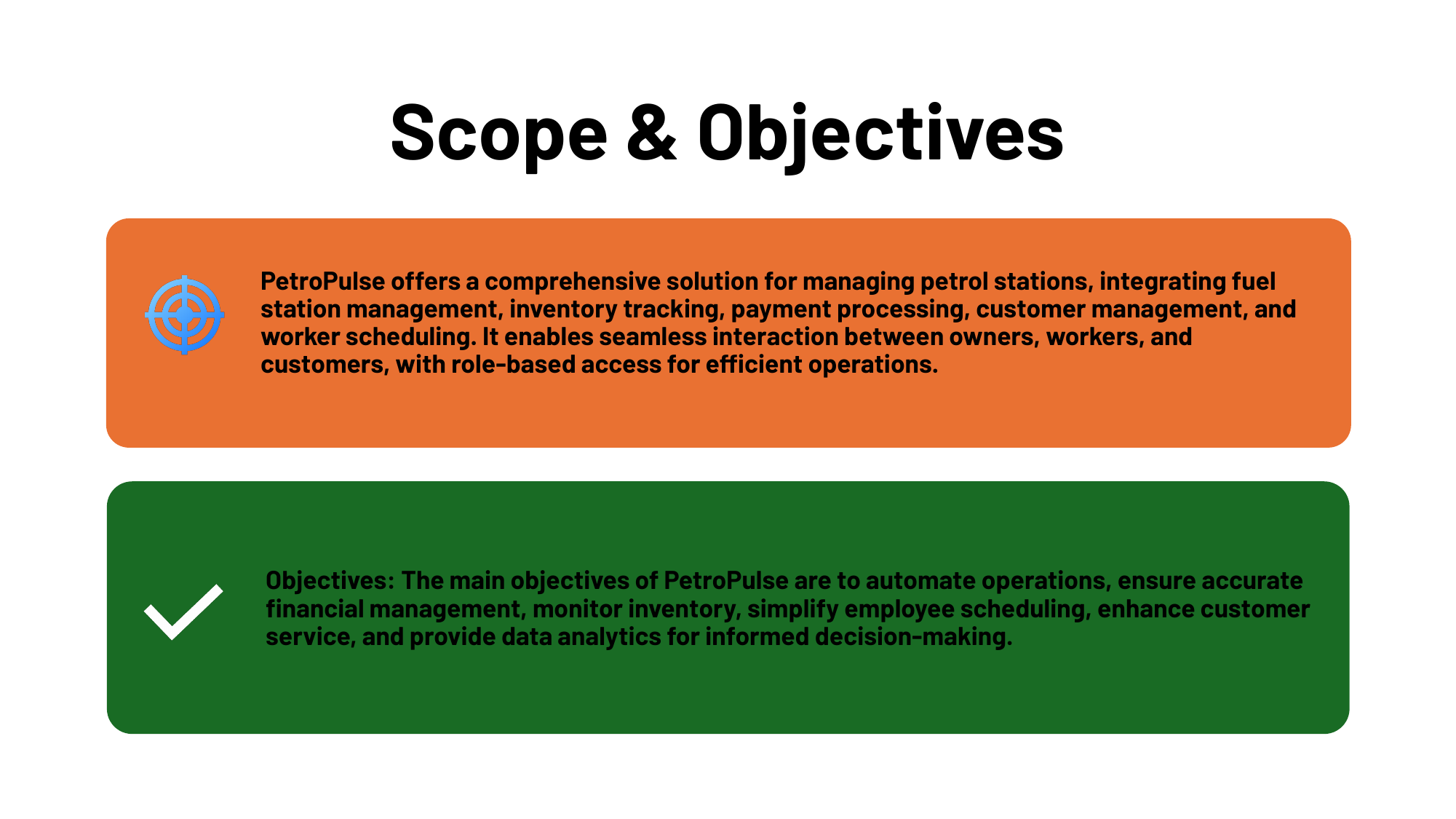

# Scope & Objectives
PetroPulse offers a comprehensive solution for managing petrol stations, integrating fuel station management, inventory tracking, payment processing, customer management, and worker scheduling. It enables seamless interaction between owners, workers, and customers, with role-based access for efficient operations.
Objectives: The main objectives of PetroPulse are to automate operations, ensure accurate financial management, monitor inventory, simplify employee scheduling, enhance customer service, and provide data analytics for informed decision-making.